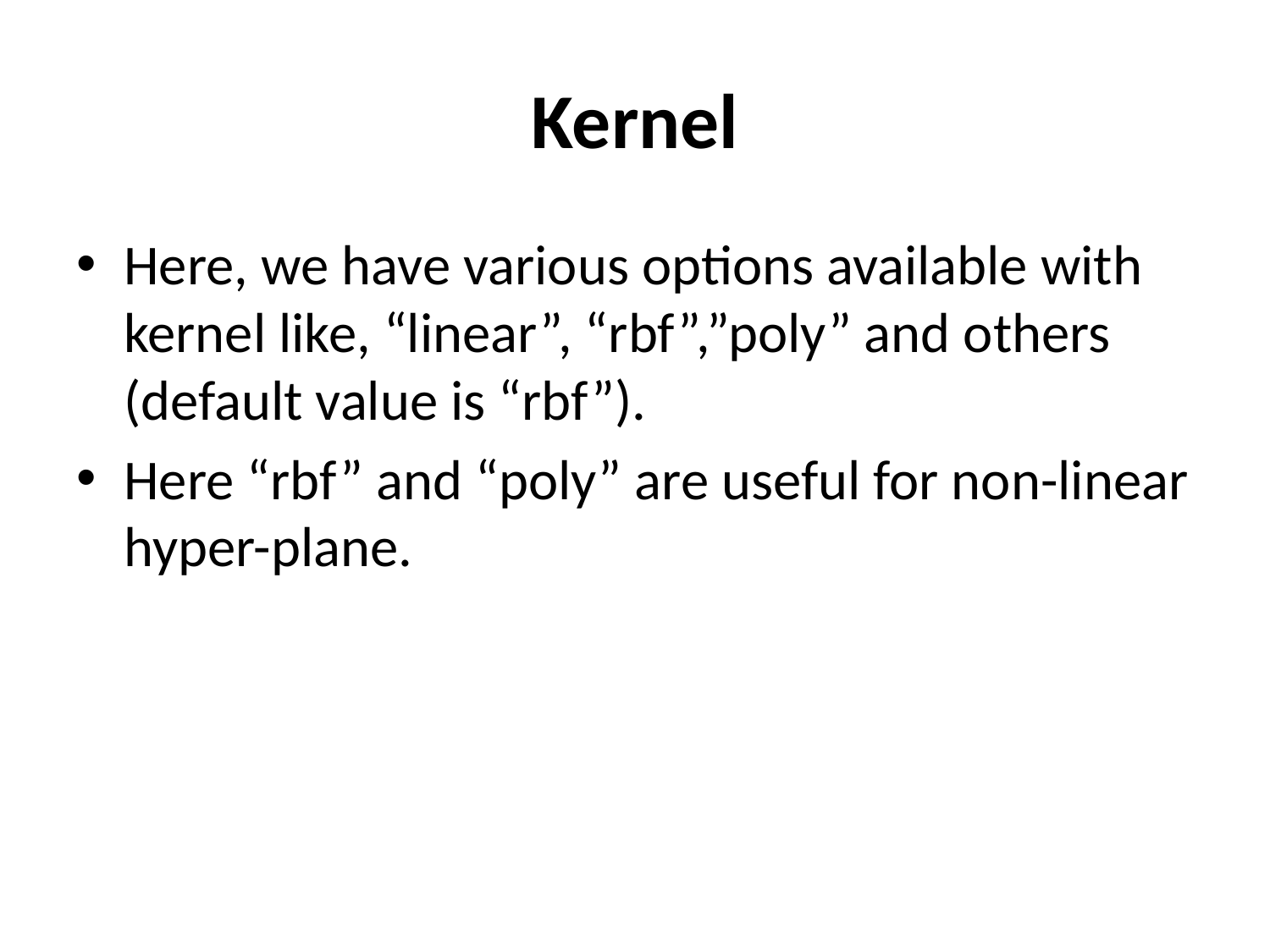

# Kernel
Here, we have various options available with kernel like, “linear”, “rbf”,”poly” and others (default value is “rbf”).
Here “rbf” and “poly” are useful for non-linear hyper-plane.